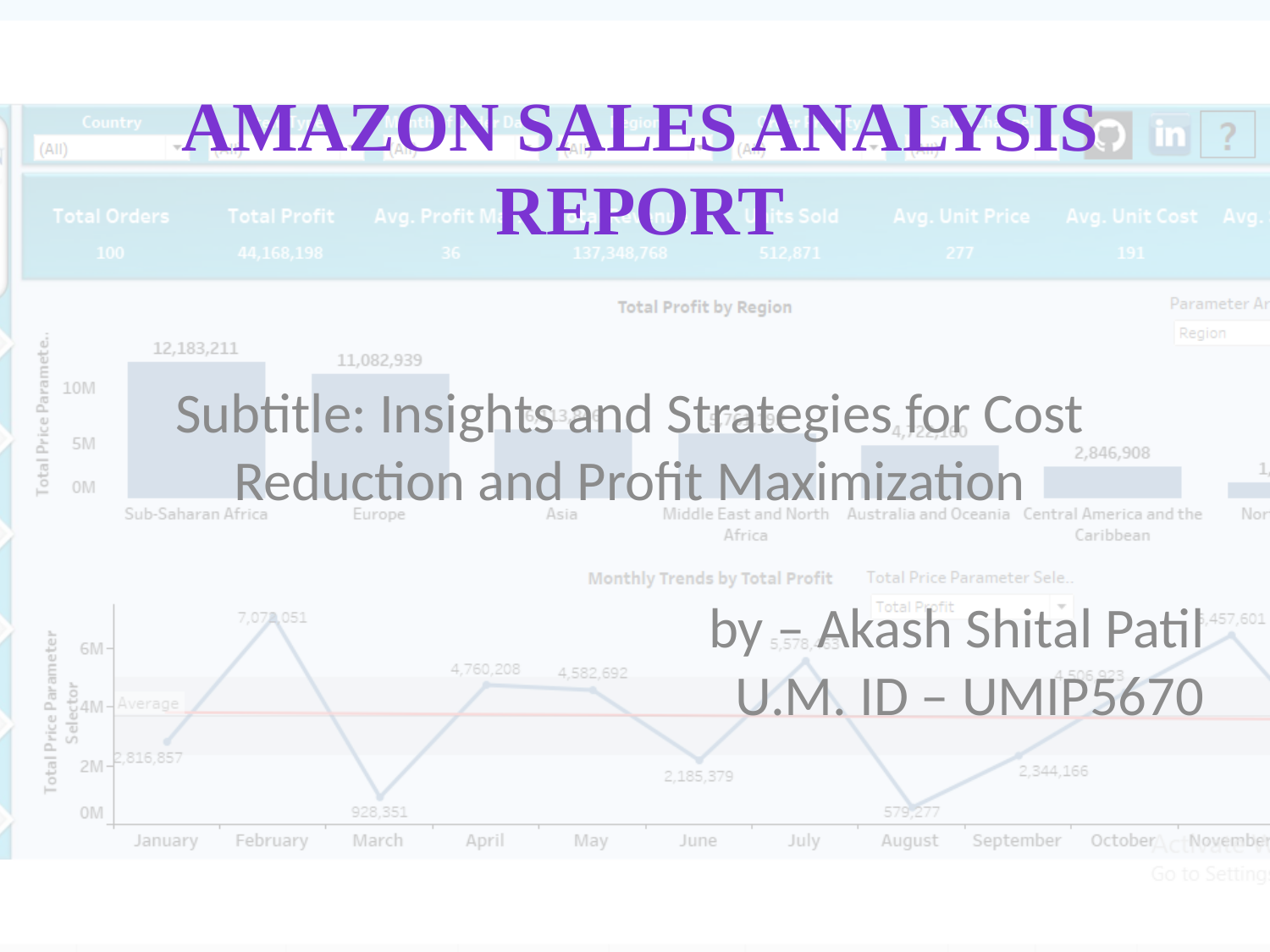

# Amazon Sales Analysis Report
Subtitle: Insights and Strategies for Cost Reduction and Profit Maximization
by – Akash Shital Patil
U.M. ID – UMIP5670